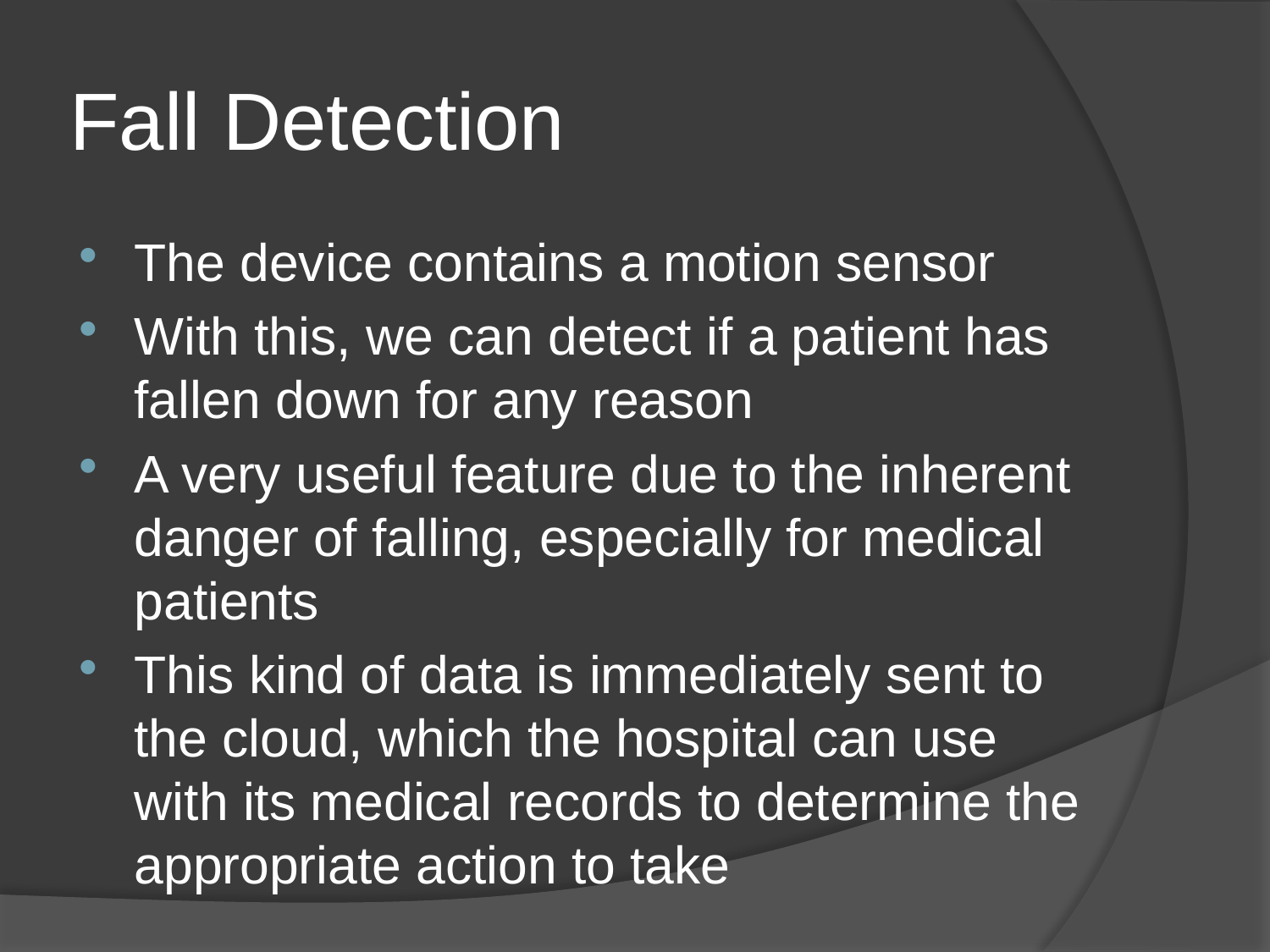

# Fall Detection
The device contains a motion sensor
With this, we can detect if a patient has fallen down for any reason
A very useful feature due to the inherent danger of falling, especially for medical patients
This kind of data is immediately sent to the cloud, which the hospital can use with its medical records to determine the appropriate action to take